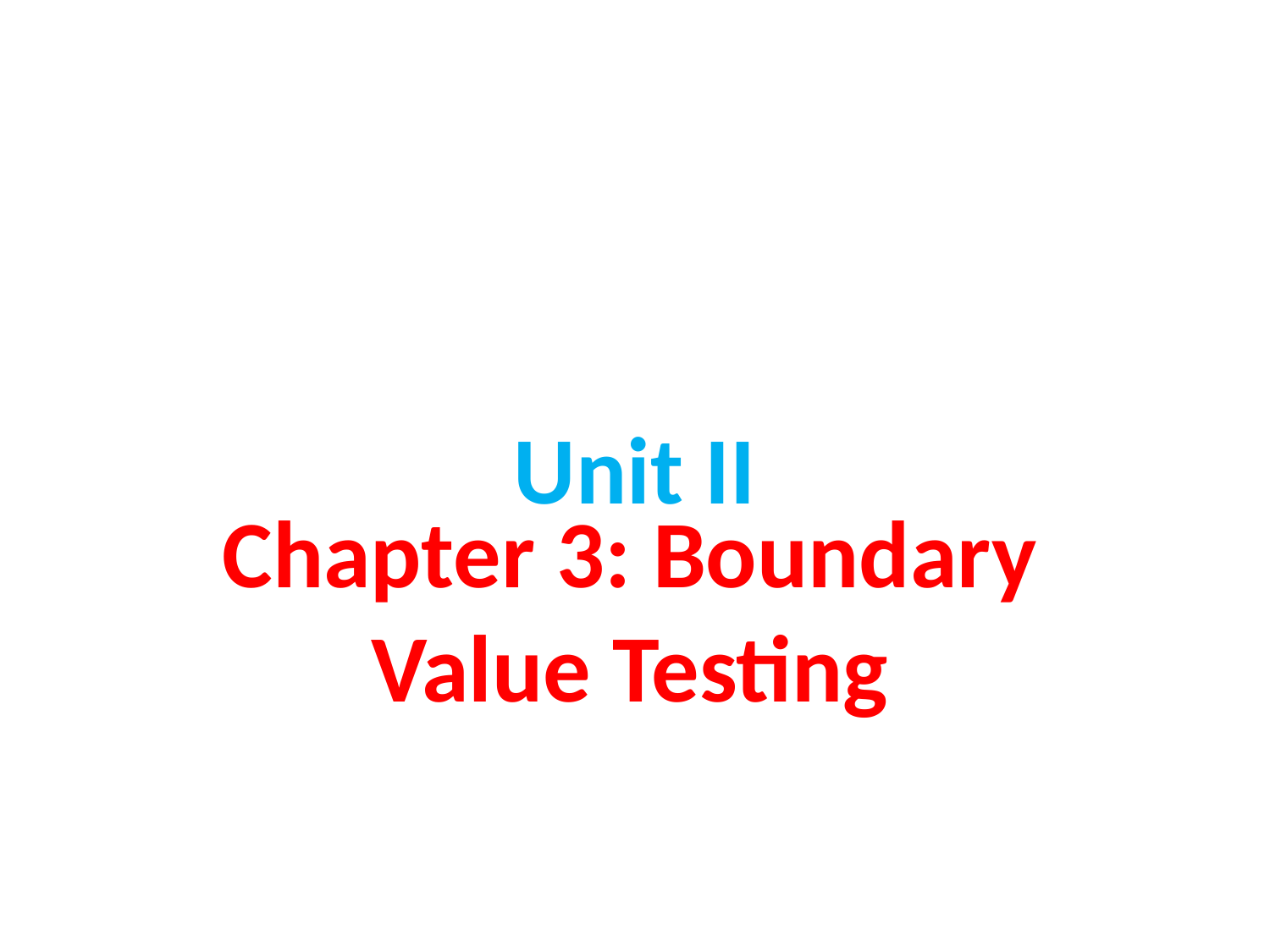

# Unit II
Chapter 3: Boundary Value Testing